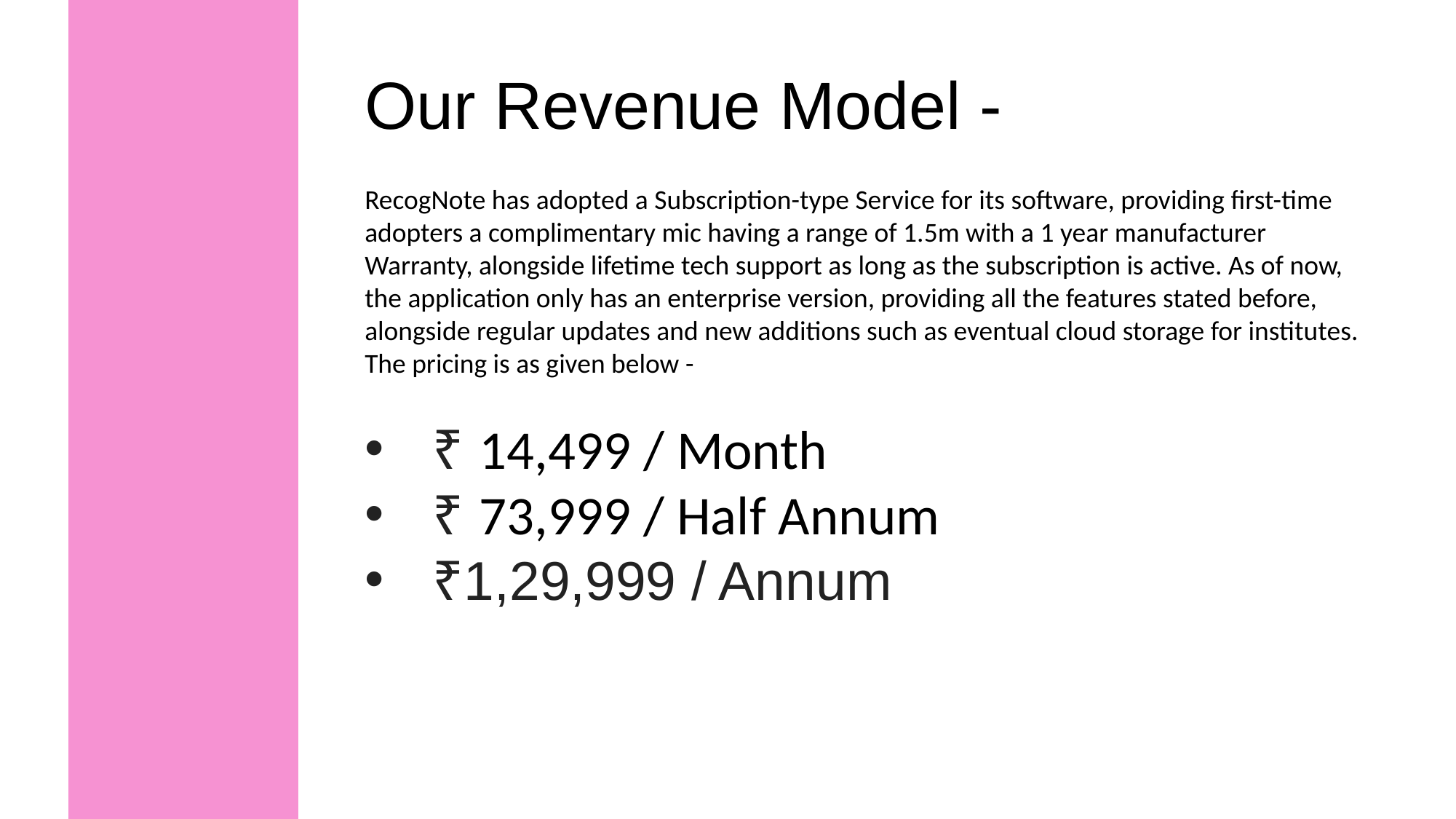

Our Revenue Model -
RecogNote has adopted a Subscription-type Service for its software, providing first-time adopters a complimentary mic having a range of 1.5m with a 1 year manufacturer Warranty, alongside lifetime tech support as long as the subscription is active. As of now, the application only has an enterprise version, providing all the features stated before, alongside regular updates and new additions such as eventual cloud storage for institutes. The pricing is as given below -
₹ 14,499 / Month
₹ 73,999 / Half Annum
₹1,29,999 / Annum